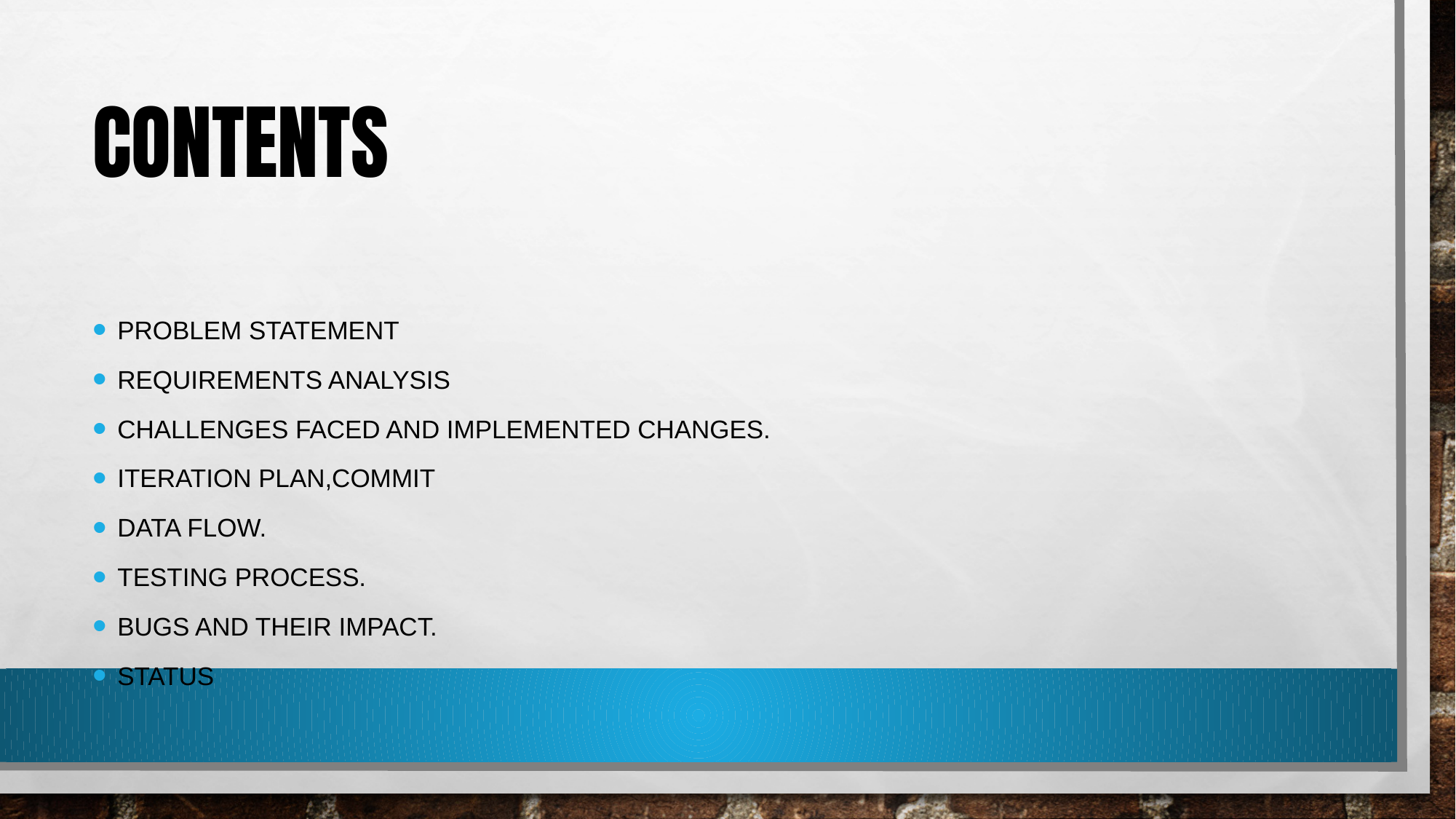

# Contents
Problem Statement
Requirements Analysis
Challenges faced and Implemented changes.
Iteration Plan,commit
Data Flow.
Testing process.
Bugs and their impact.
Status